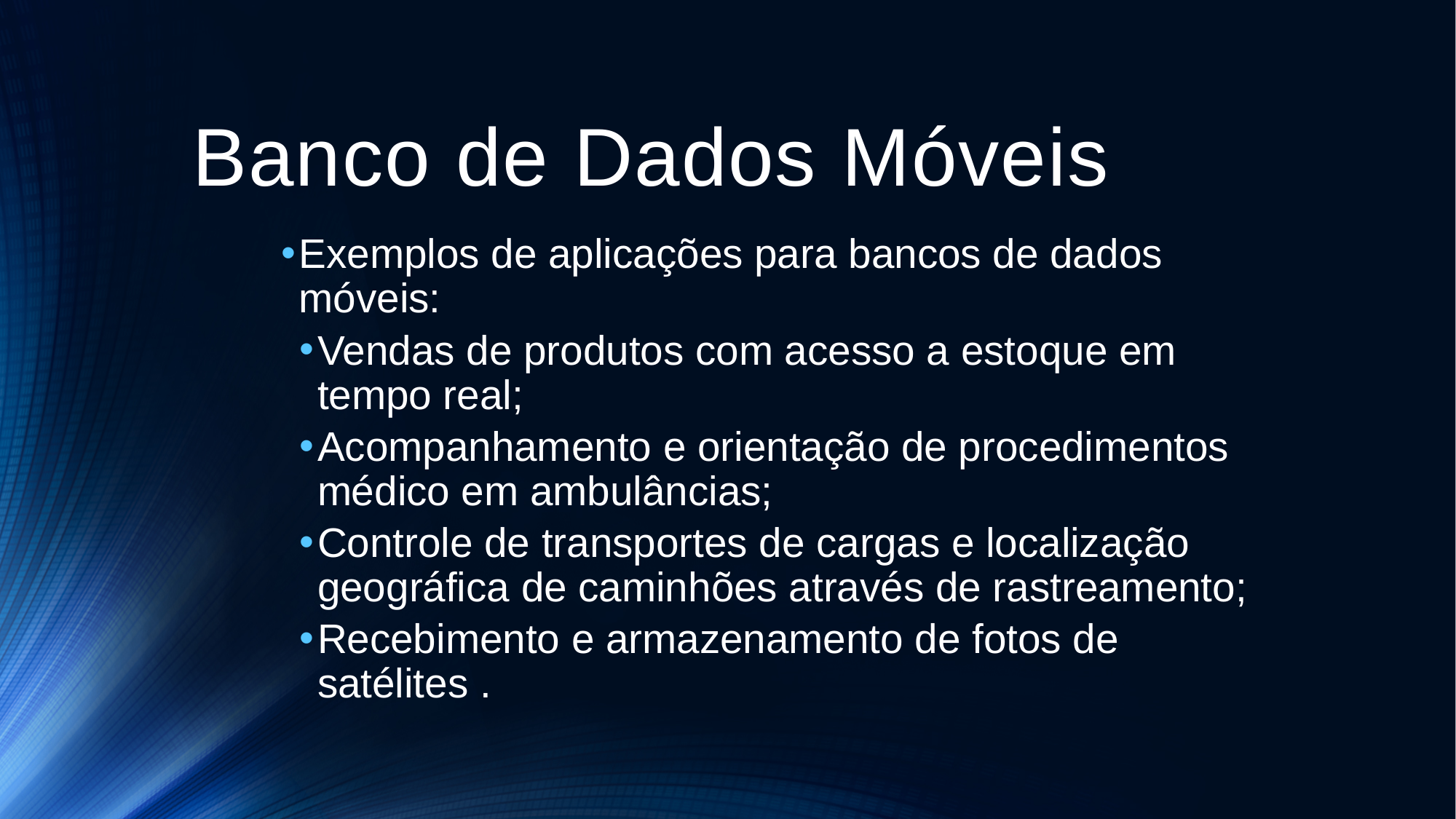

# Banco de Dados Móveis
Exemplos de aplicações para bancos de dados móveis:
Vendas de produtos com acesso a estoque em tempo real;
Acompanhamento e orientação de procedimentos médico em ambulâncias;
Controle de transportes de cargas e localização geográfica de caminhões através de rastreamento;
Recebimento e armazenamento de fotos de satélites .